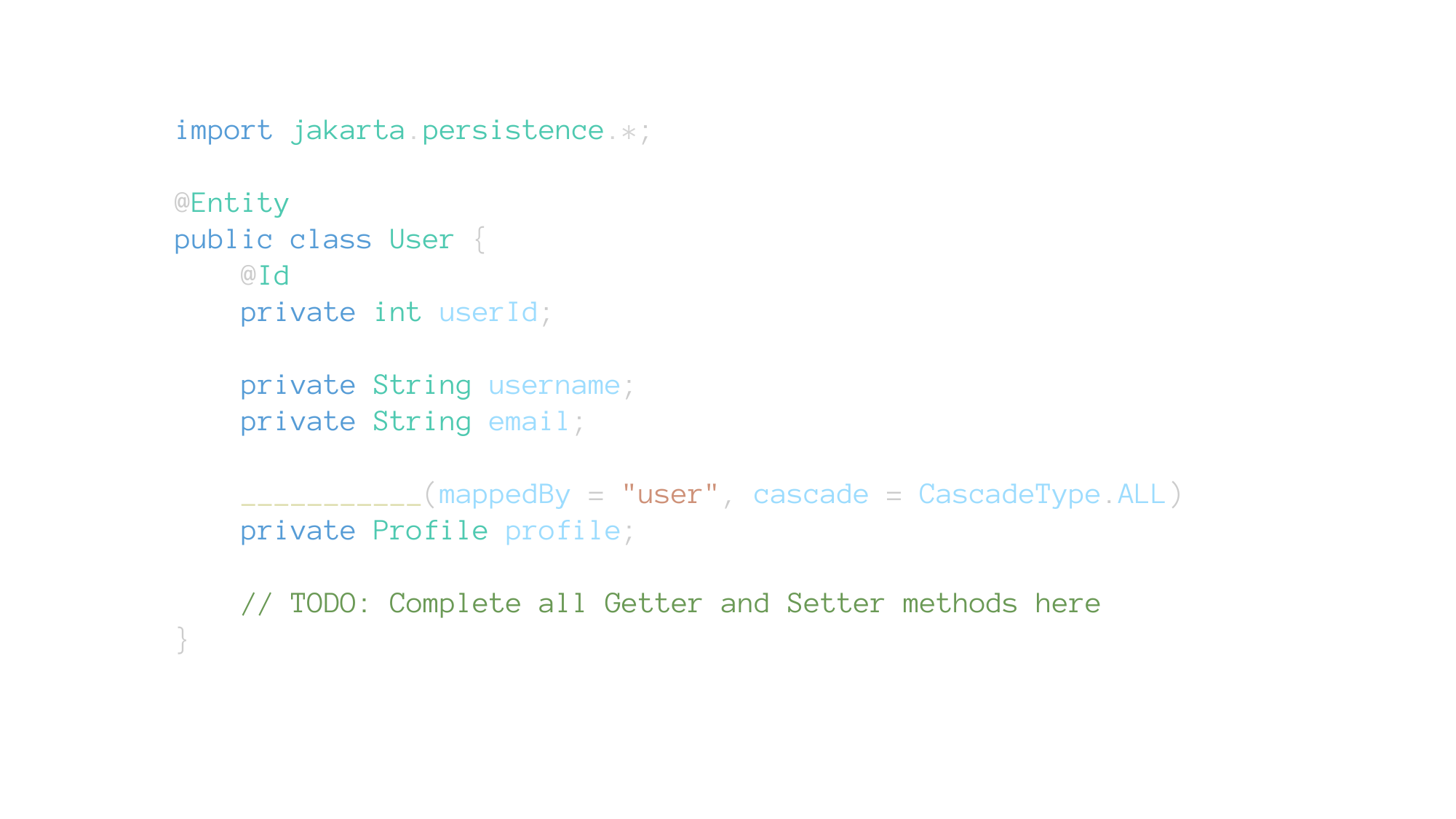

import jakarta.persistence.*;
@Entity
public class User {
    @Id
    private int userId;
    private String username;
    private String email;
    ___________(mappedBy = "user", cascade = CascadeType.ALL)
    private Profile profile;
    // TODO: Complete all Getter and Setter methods here
}